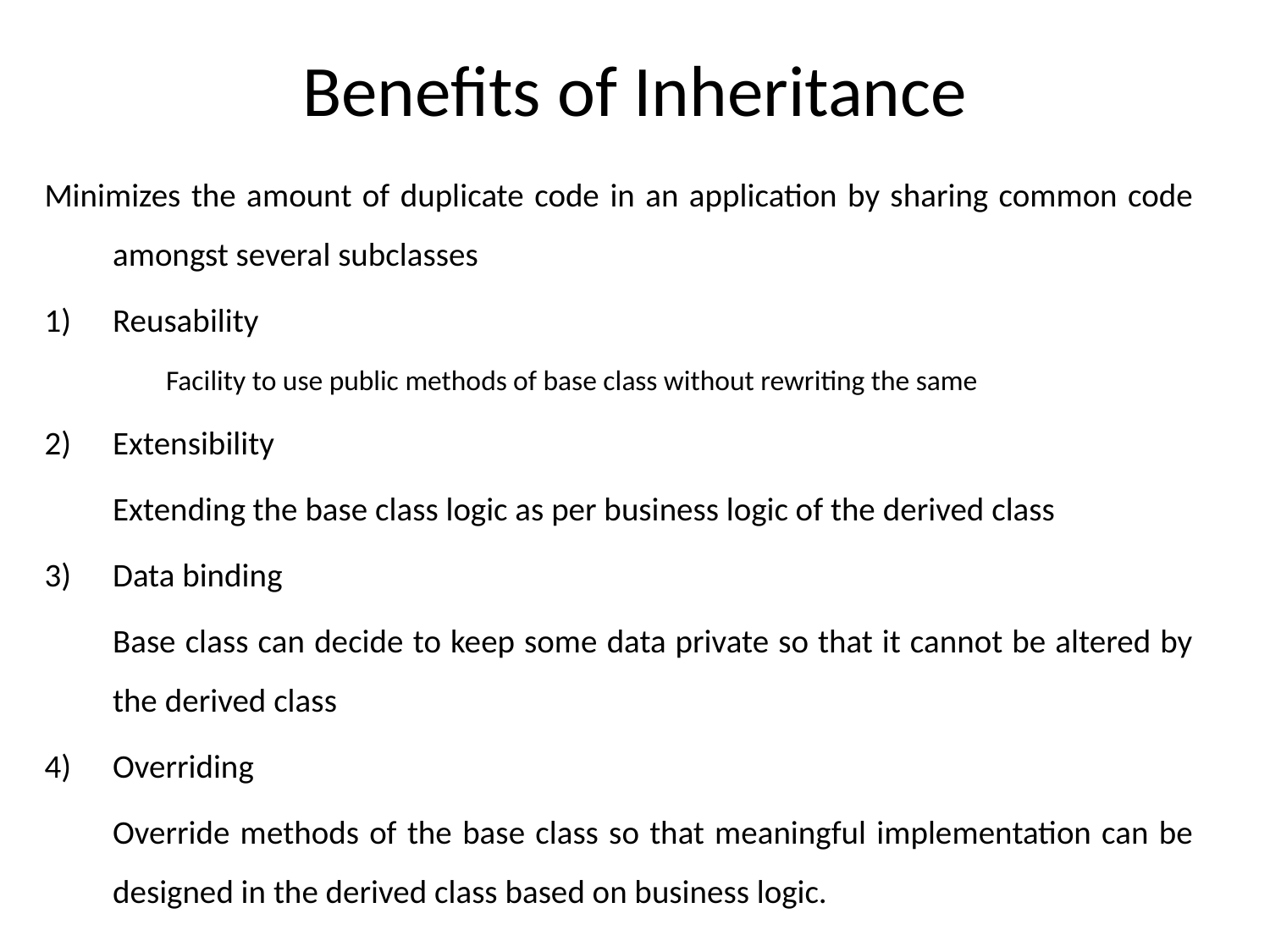

# Benefits of Inheritance
Minimizes the amount of duplicate code in an application by sharing common code amongst several subclasses
Reusability
	Facility to use public methods of base class without rewriting the same
Extensibility
		Extending the base class logic as per business logic of the derived class
Data binding
		Base class can decide to keep some data private so that it cannot be altered by the derived class
Overriding
		Override methods of the base class so that meaningful implementation can be designed in the derived class based on business logic.